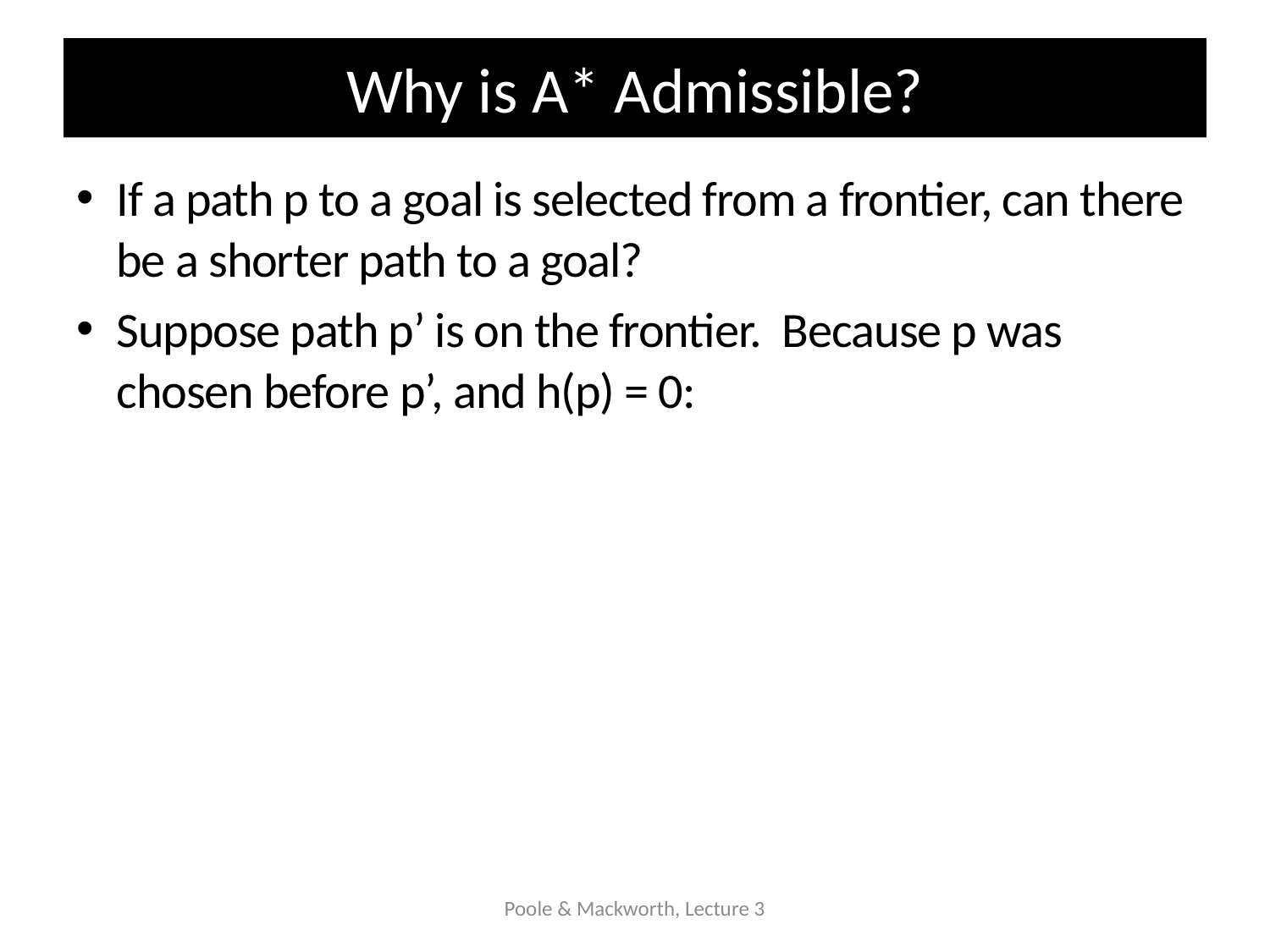

# Why is A* Admissible?
If a path p to a goal is selected from a frontier, can there be a shorter path to a goal?
Suppose path p’ is on the frontier.  Because p was chosen before p’, and h(p) = 0:

Poole & Mackworth, Lecture 3